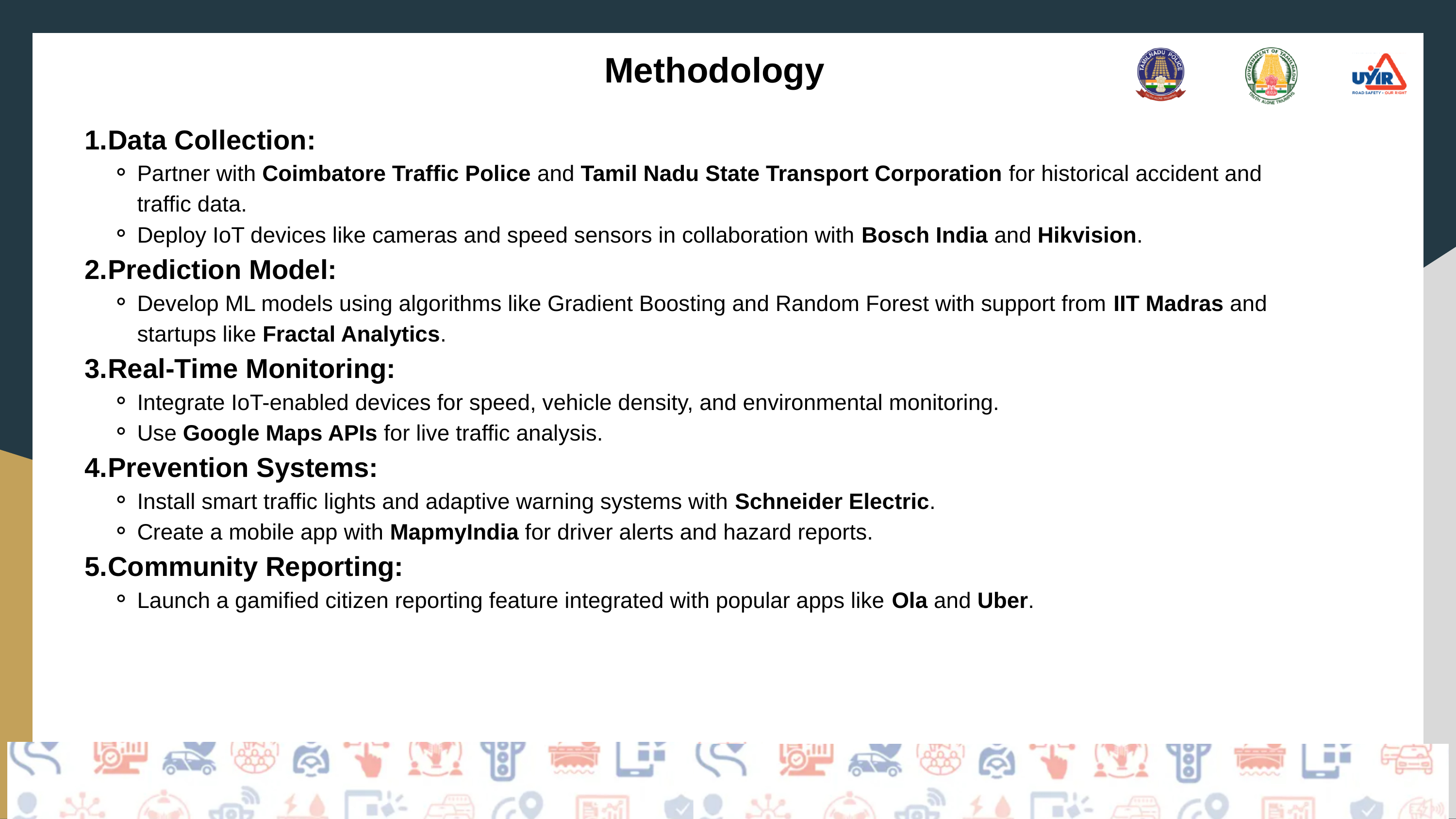

Methodology

Data Collection:
Partner with Coimbatore Traffic Police and Tamil Nadu State Transport Corporation for historical accident and traffic data.
Deploy IoT devices like cameras and speed sensors in collaboration with Bosch India and Hikvision.
Prediction Model:
Develop ML models using algorithms like Gradient Boosting and Random Forest with support from IIT Madras and startups like Fractal Analytics.
Real-Time Monitoring:
Integrate IoT-enabled devices for speed, vehicle density, and environmental monitoring.
Use Google Maps APIs for live traffic analysis.
Prevention Systems:
Install smart traffic lights and adaptive warning systems with Schneider Electric.
Create a mobile app with MapmyIndia for driver alerts and hazard reports.
Community Reporting:
Launch a gamified citizen reporting feature integrated with popular apps like Ola and Uber.